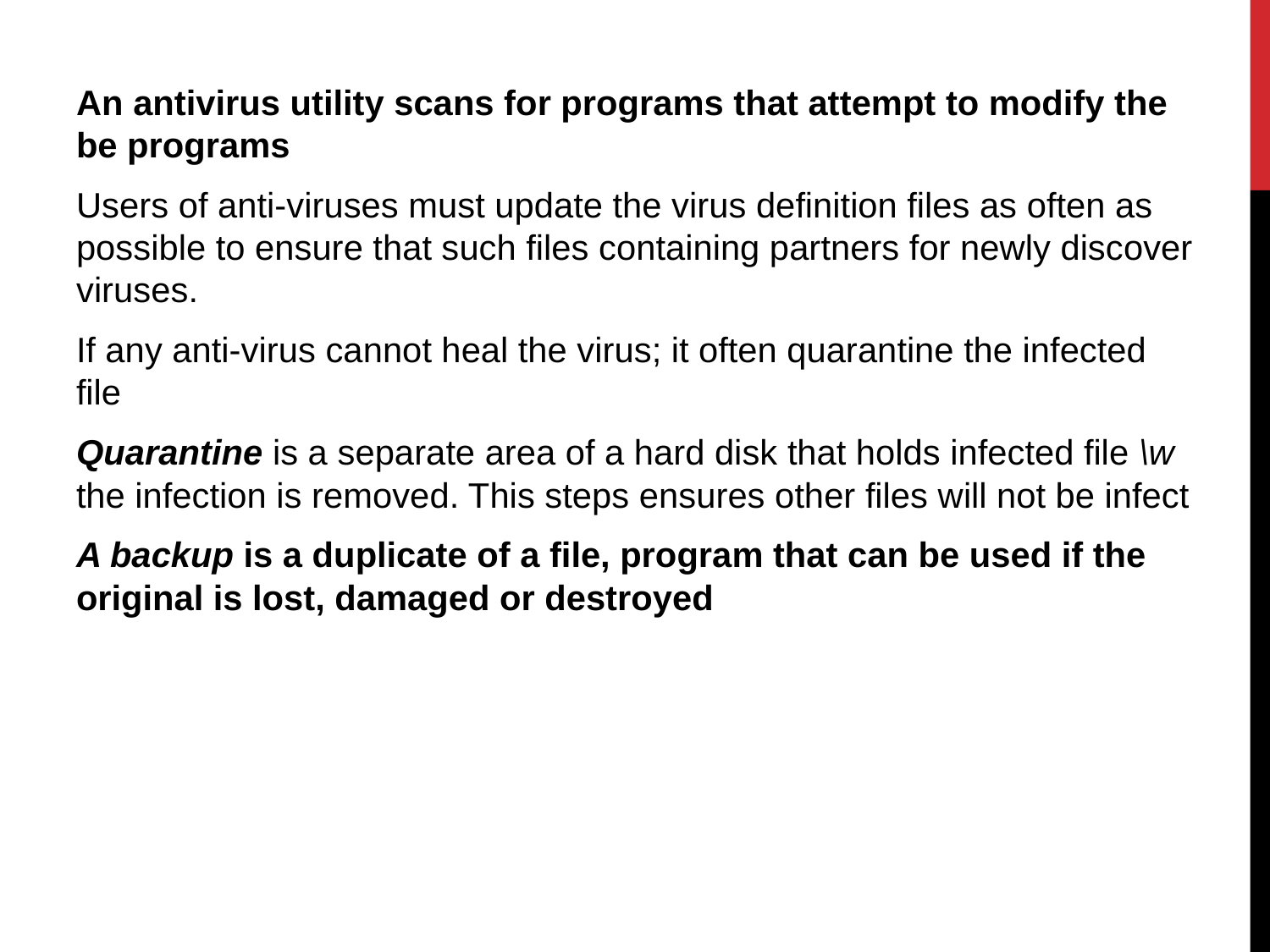

An antivirus utility scans for programs that attempt to modify the be programs
Users of anti-viruses must update the virus definition files as often as possible to ensure that such files containing partners for newly discover viruses.
If any anti-virus cannot heal the virus; it often quarantine the infected file
Quarantine is a separate area of a hard disk that holds infected file \w the infection is removed. This steps ensures other files will not be infect
A backup is a duplicate of a file, program that can be used if the original is lost, damaged or destroyed